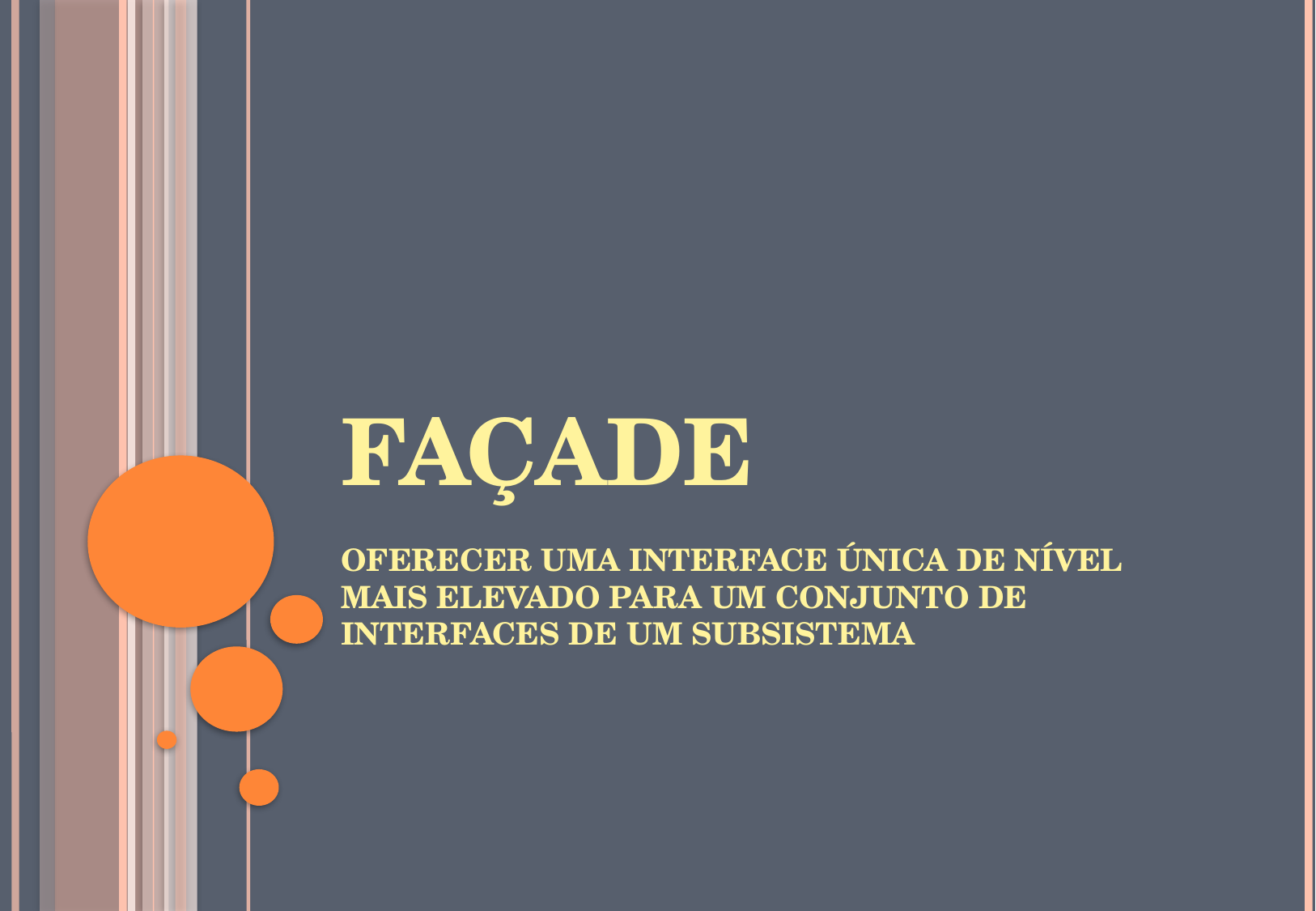

# Façade Oferecer uma interface única de nível mais elevado para um conjunto de interfaces de um subsistema